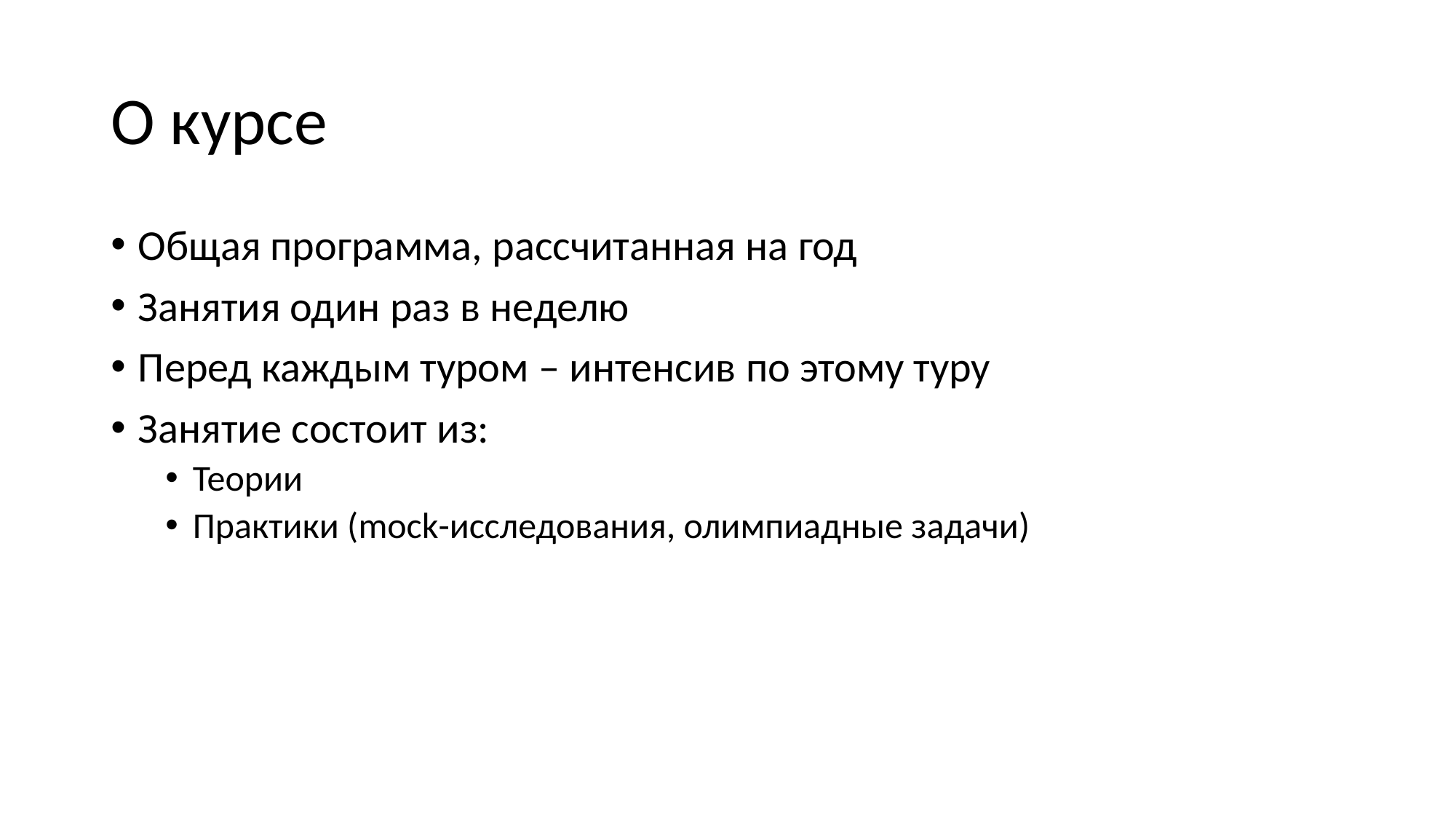

# О курсе
Общая программа, рассчитанная на год
Занятия один раз в неделю
Перед каждым туром – интенсив по этому туру
Занятие состоит из:
Теории
Практики (mock-исследования, олимпиадные задачи)